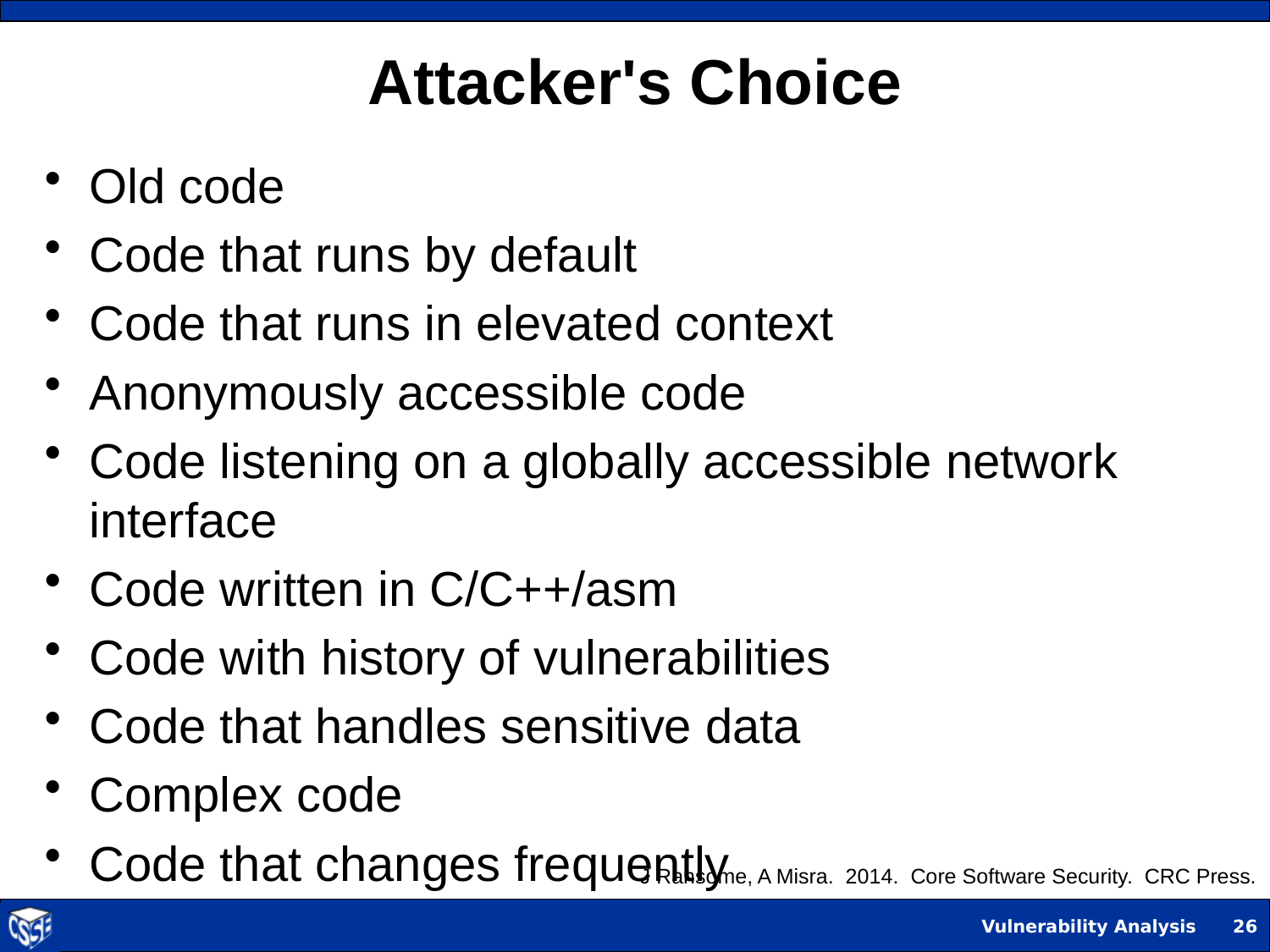

# Attacker's Choice
Old code
Code that runs by default
Code that runs in elevated context
Anonymously accessible code
Code listening on a globally accessible network interface
Code written in C/C++/asm
Code with history of vulnerabilities
Code that handles sensitive data
Complex code
Code that changes frequently
J Ransome, A Misra.  2014.  Core Software Security.  CRC Press.